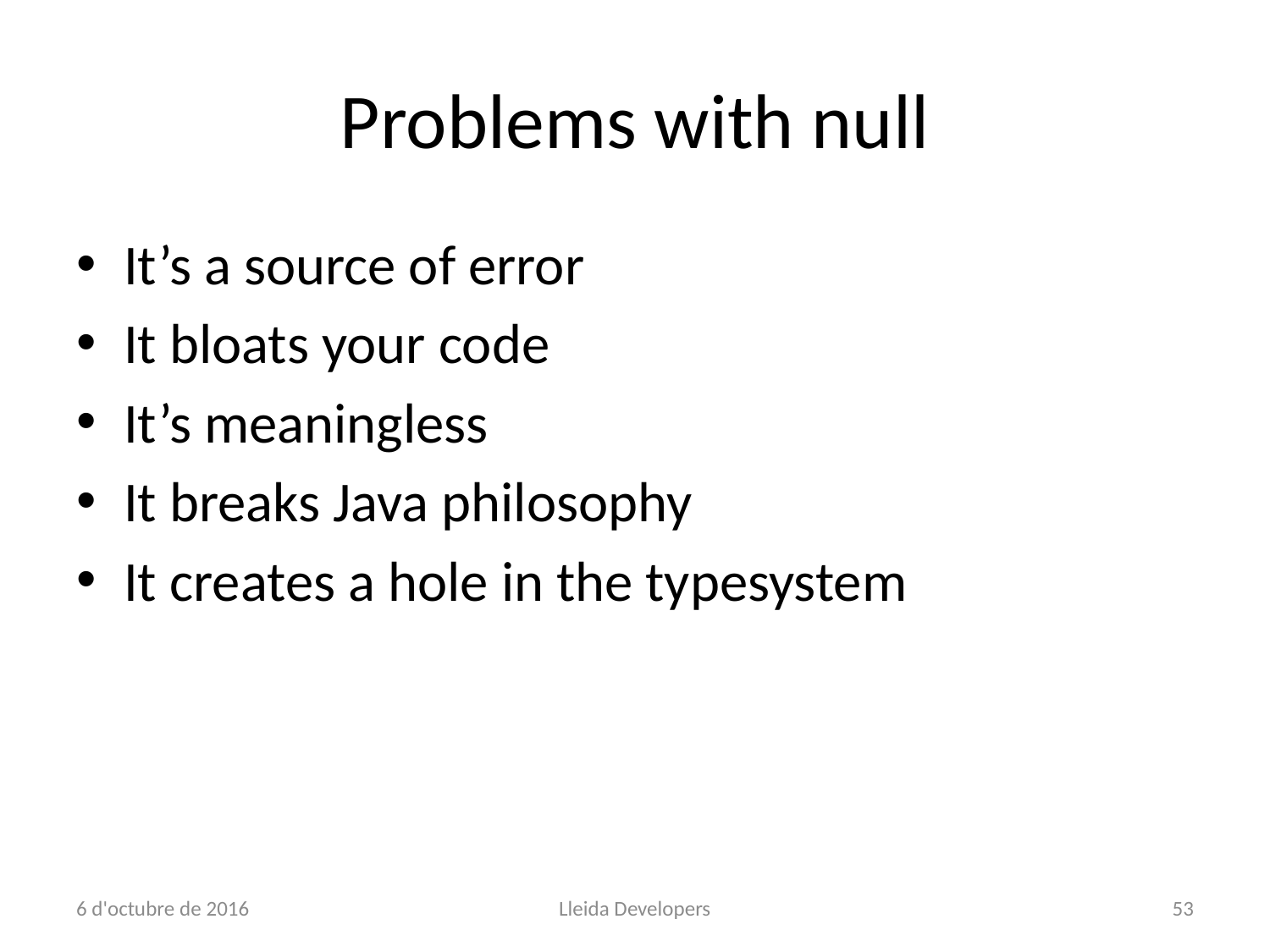

# Problems with null
It’s a source of error
It bloats your code
It’s meaningless
It breaks Java philosophy
It creates a hole in the typesystem
6 d'octubre de 2016
Lleida Developers
53